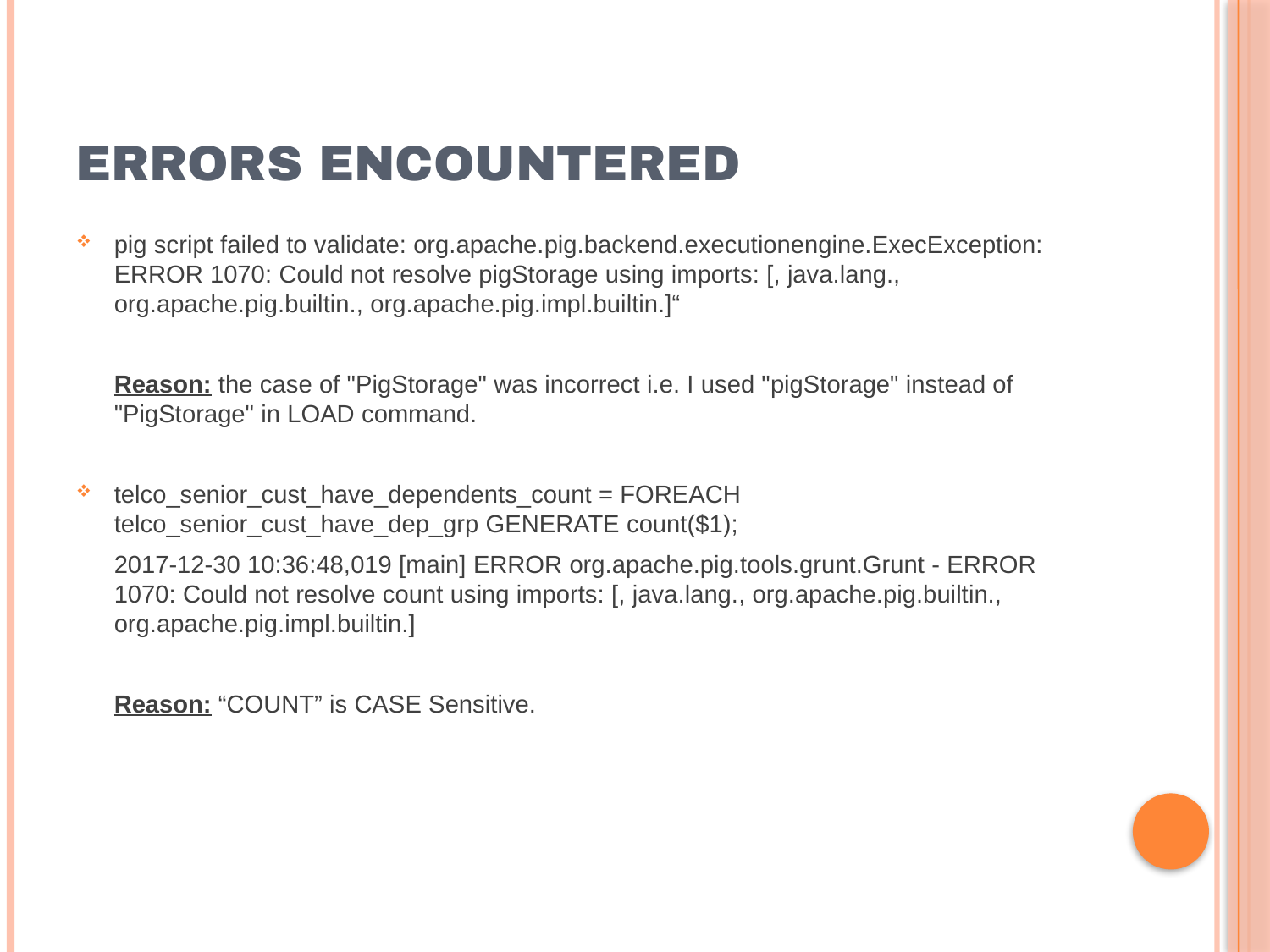

# Errors Encountered
pig script failed to validate: org.apache.pig.backend.executionengine.ExecException: ERROR 1070: Could not resolve pigStorage using imports: [, java.lang., org.apache.pig.builtin., org.apache.pig.impl.builtin.]“

	Reason: the case of "PigStorage" was incorrect i.e. I used "pigStorage" instead of "PigStorage" in LOAD command.

telco_senior_cust_have_dependents_count = FOREACH telco_senior_cust_have_dep_grp GENERATE count($1);
	2017-12-30 10:36:48,019 [main] ERROR org.apache.pig.tools.grunt.Grunt - ERROR 1070: Could not resolve count using imports: [, java.lang., org.apache.pig.builtin., org.apache.pig.impl.builtin.]

	Reason: “COUNT” is CASE Sensitive.